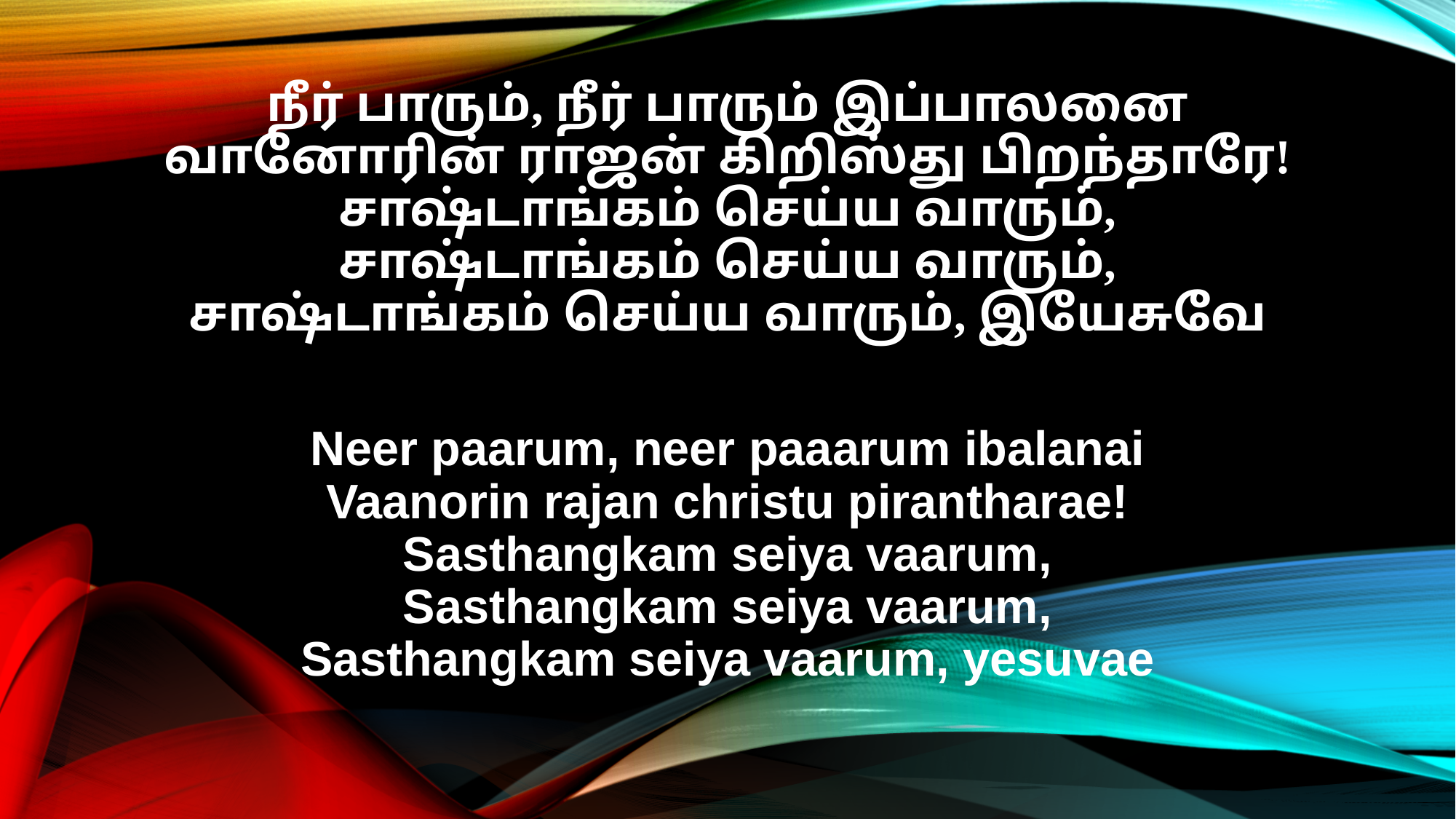

நீர் பாரும், நீர் பாரும் இப்பாலனை
வானோரின் ராஜன் கிறிஸ்து பிறந்தாரே!
சாஷ்டாங்கம் செய்ய வாரும்,
சாஷ்டாங்கம் செய்ய வாரும்,
சாஷ்டாங்கம் செய்ய வாரும், இயேசுவே

Neer paarum, neer paaarum ibalanai
Vaanorin rajan christu pirantharae!
Sasthangkam seiya vaarum,
Sasthangkam seiya vaarum,
Sasthangkam seiya vaarum, yesuvae